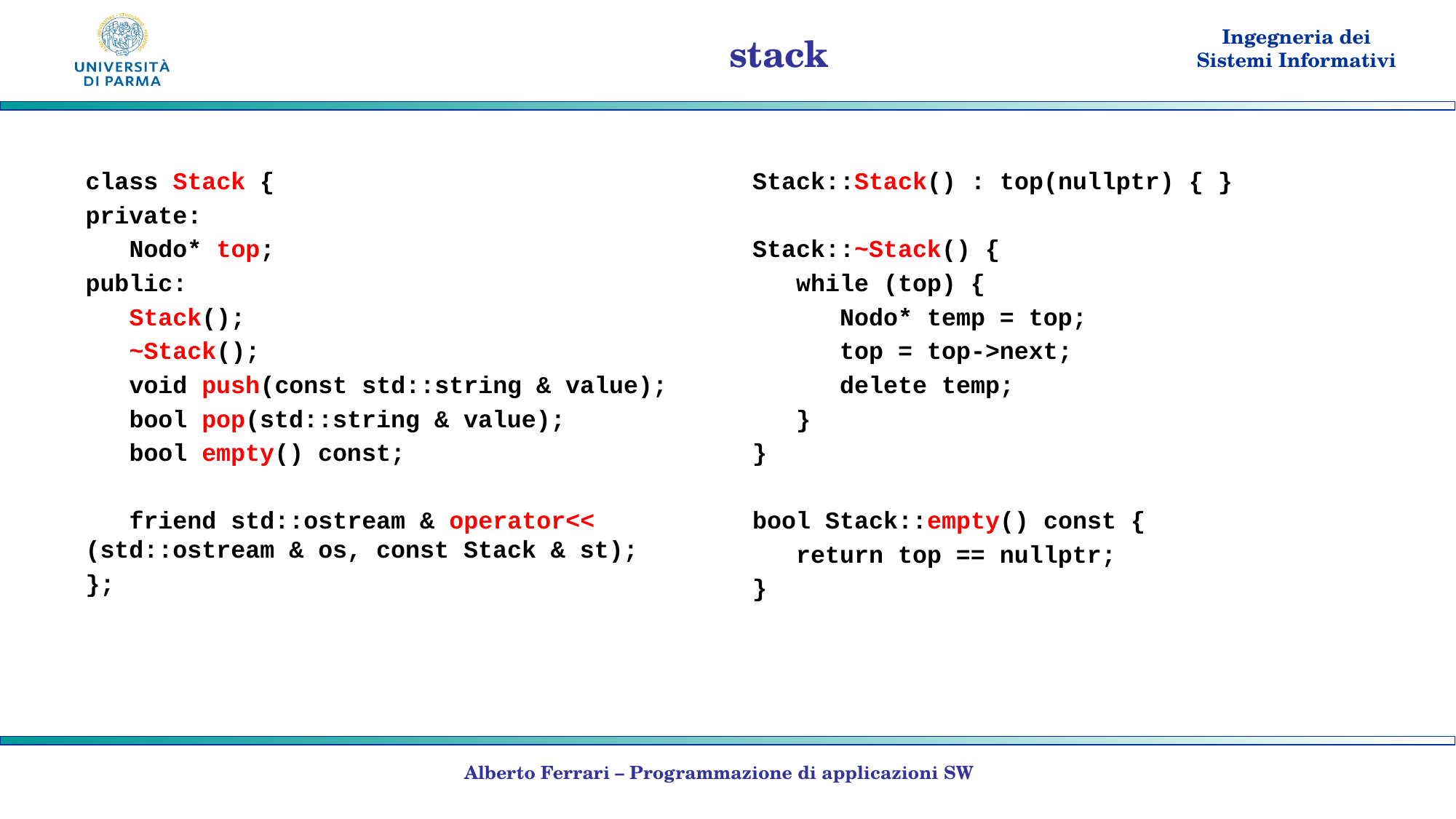

# stack
class Stack {
private:
   Nodo* top;
public:
   Stack();
   ~Stack();
   void push(const std::string & value);
   bool pop(std::string & value);
   bool empty() const;

   friend std::ostream & operator<< (std::ostream & os, const Stack & st);
};
Stack::Stack() : top(nullptr) { }

Stack::~Stack() {
   while (top) {
      Nodo* temp = top;
      top = top->next;
      delete temp;
   }
}

bool Stack::empty() const {
   return top == nullptr;
}

Alberto Ferrari – Programmazione di applicazioni SW